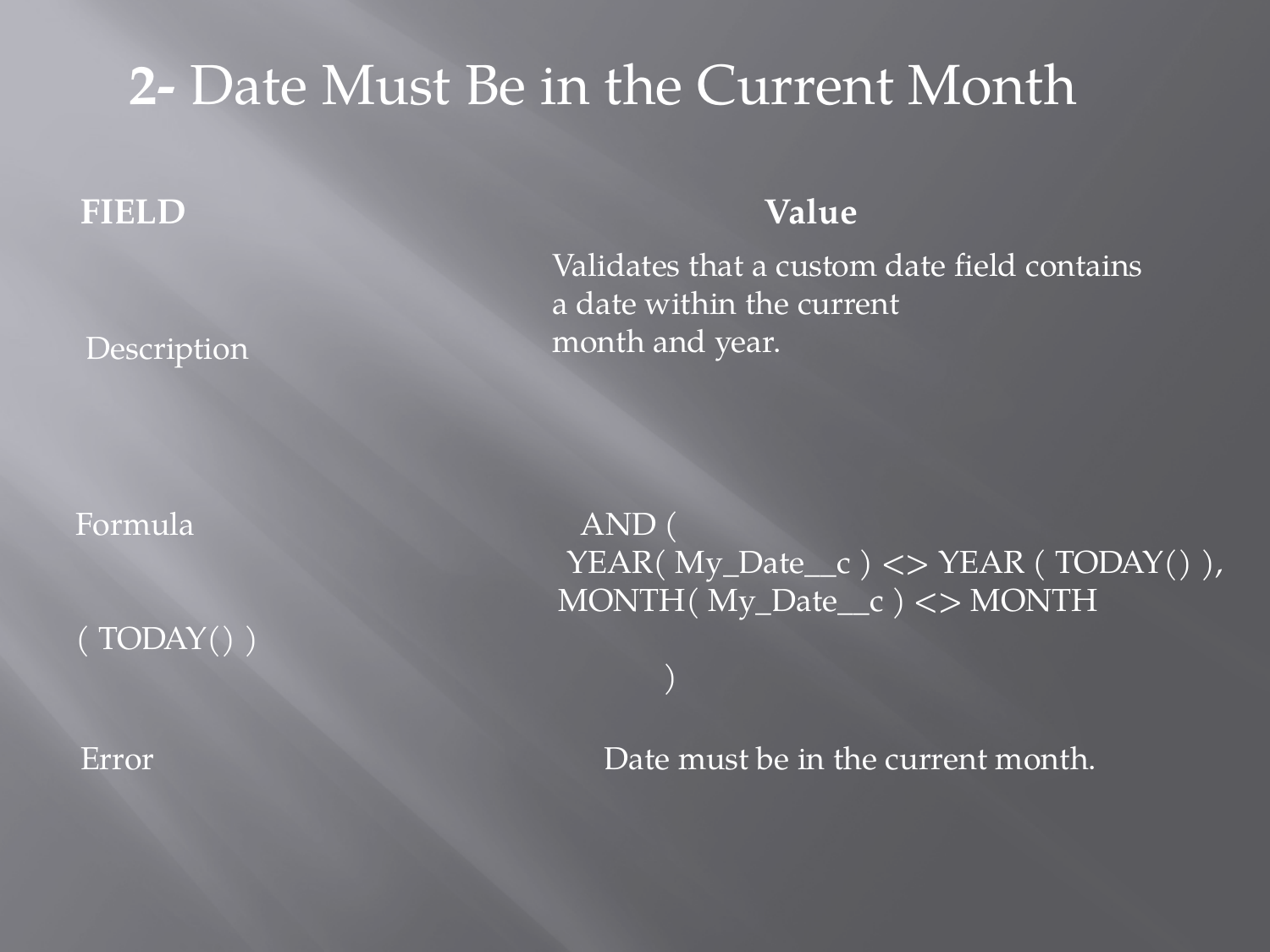

2- Date Must Be in the Current Month

FIELD                                                                 Value
Validates that a custom date field contains a date within the current
month and year.

 Description

Formula                                                AND (
                                                             YEAR( My_Date__c ) <> YEAR ( TODAY() ),
                                                            MONTH( My_Date__c ) <> MONTH ( TODAY() )
                                                                         )
Error                                                        Date must be in the current month.